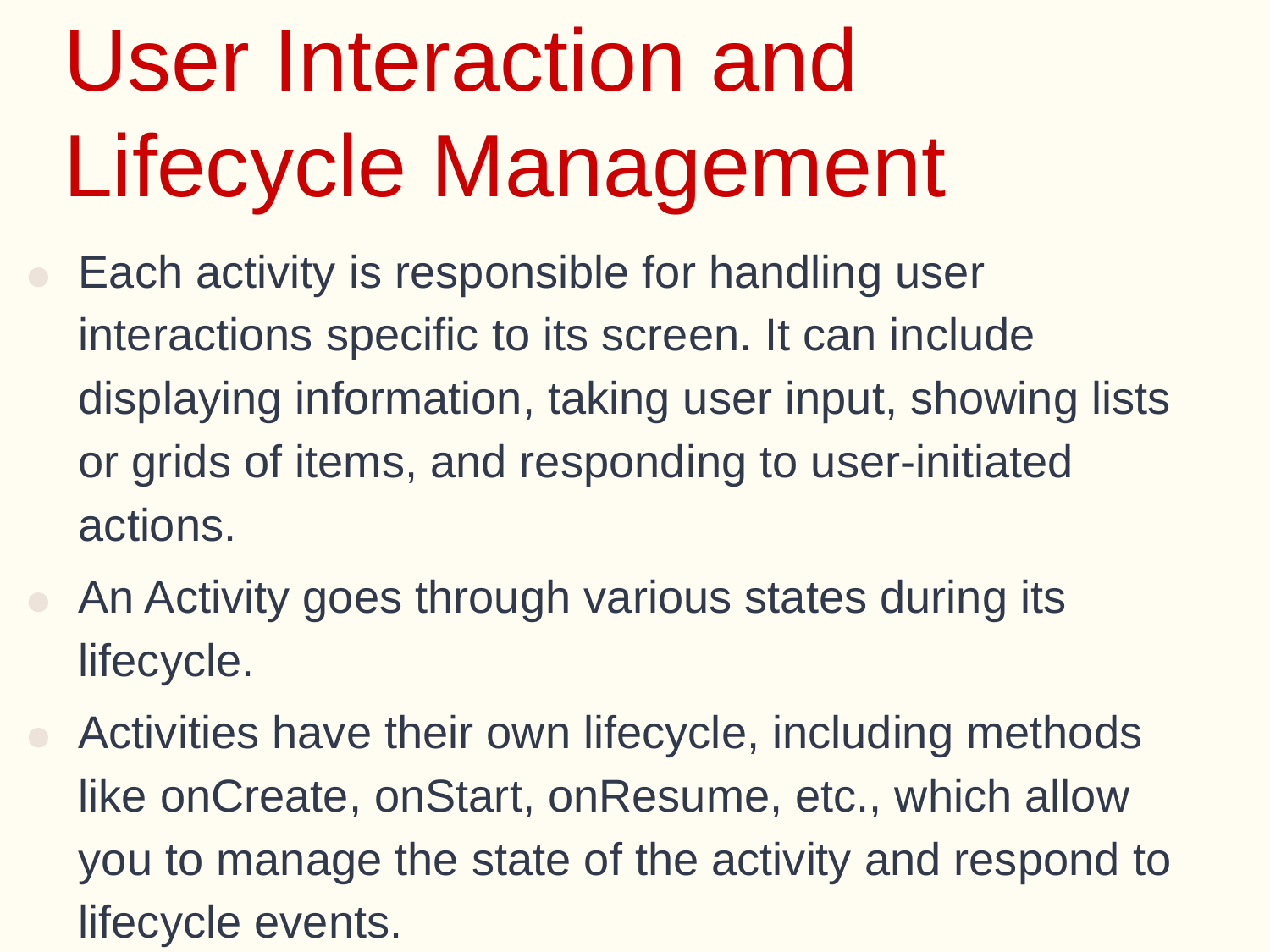

# User Interaction and Lifecycle Management
Each activity is responsible for handling user interactions specific to its screen. It can include displaying information, taking user input, showing lists or grids of items, and responding to user-initiated actions.
An Activity goes through various states during its lifecycle.
Activities have their own lifecycle, including methods like onCreate, onStart, onResume, etc., which allow you to manage the state of the activity and respond to lifecycle events.